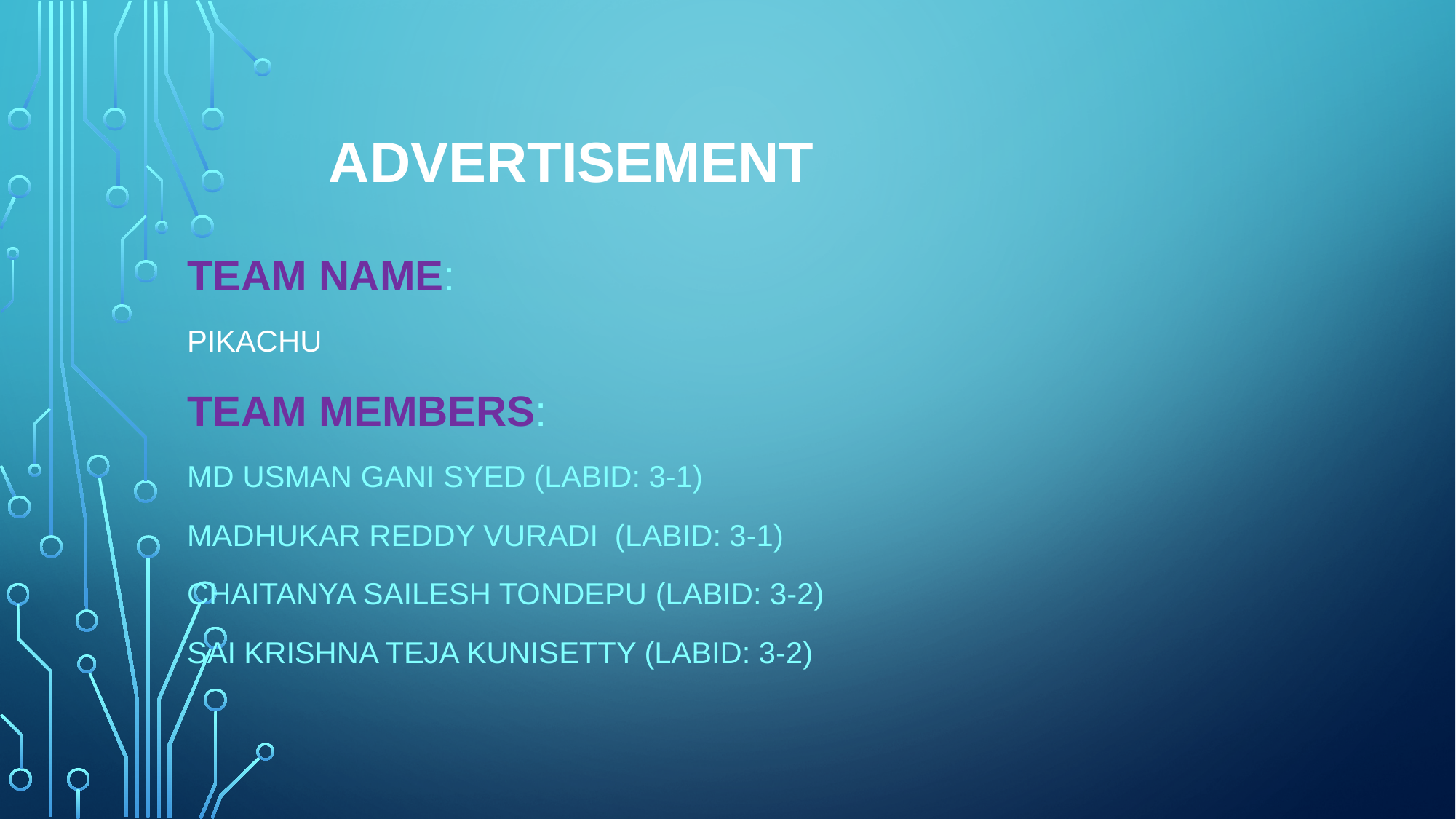

# Advertisement
TEAM NAME:
PIKACHU
TEAM MEMBERS:
MD USMAN GANI SYED (LabId: 3-1)
MADHUKAR REDDY VURADI  (LabId: 3-1)
CHAITANYA SAILESH TONDEPU (LabId: 3-2)
SAI KRISHNA TEJA KUNISETTY (LabId: 3-2)